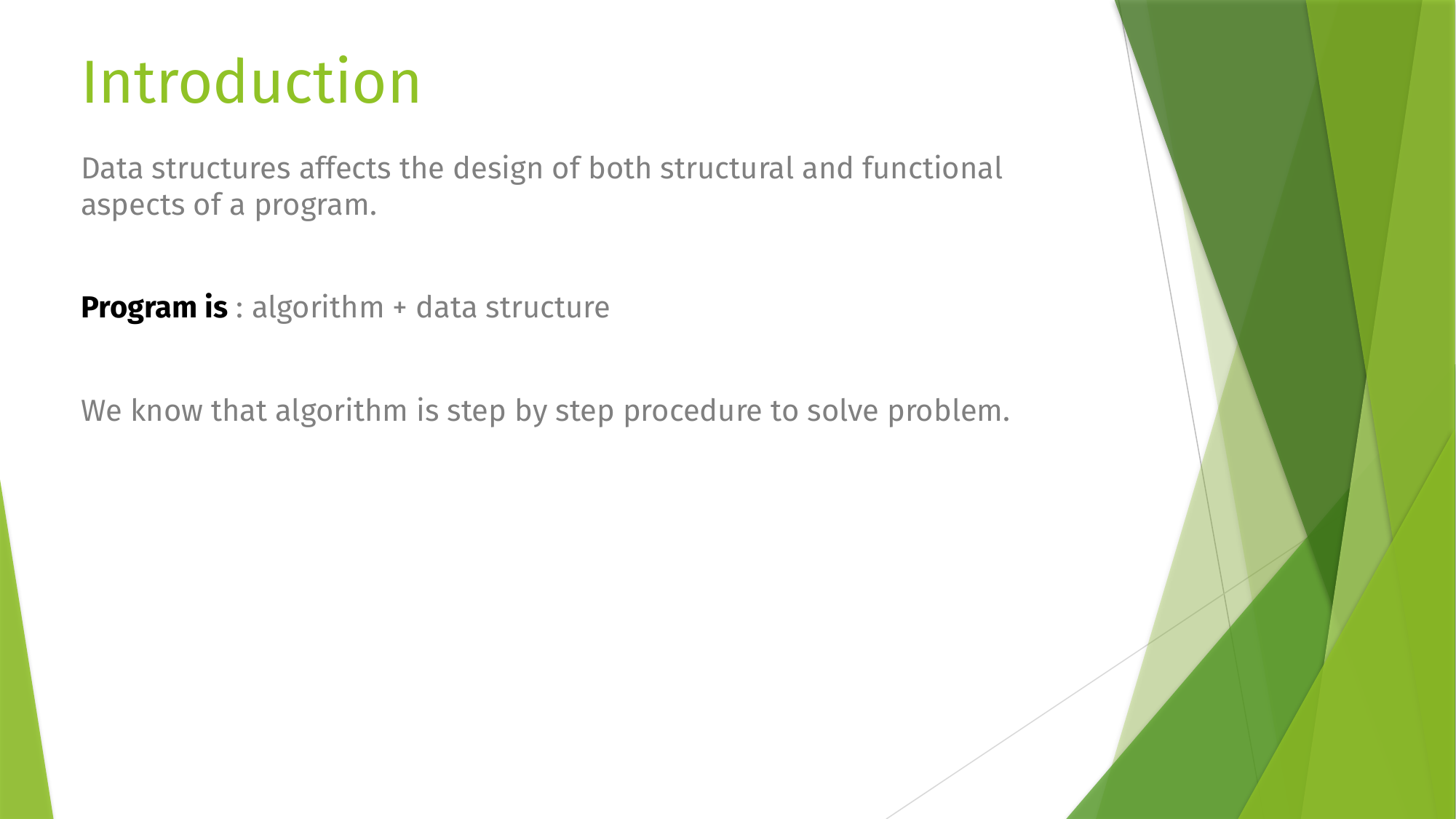

# Introduction
Data structures affects the design of both structural and functional aspects of a program.

Program is : algorithm + data structure

We know that algorithm is step by step procedure to solve problem.